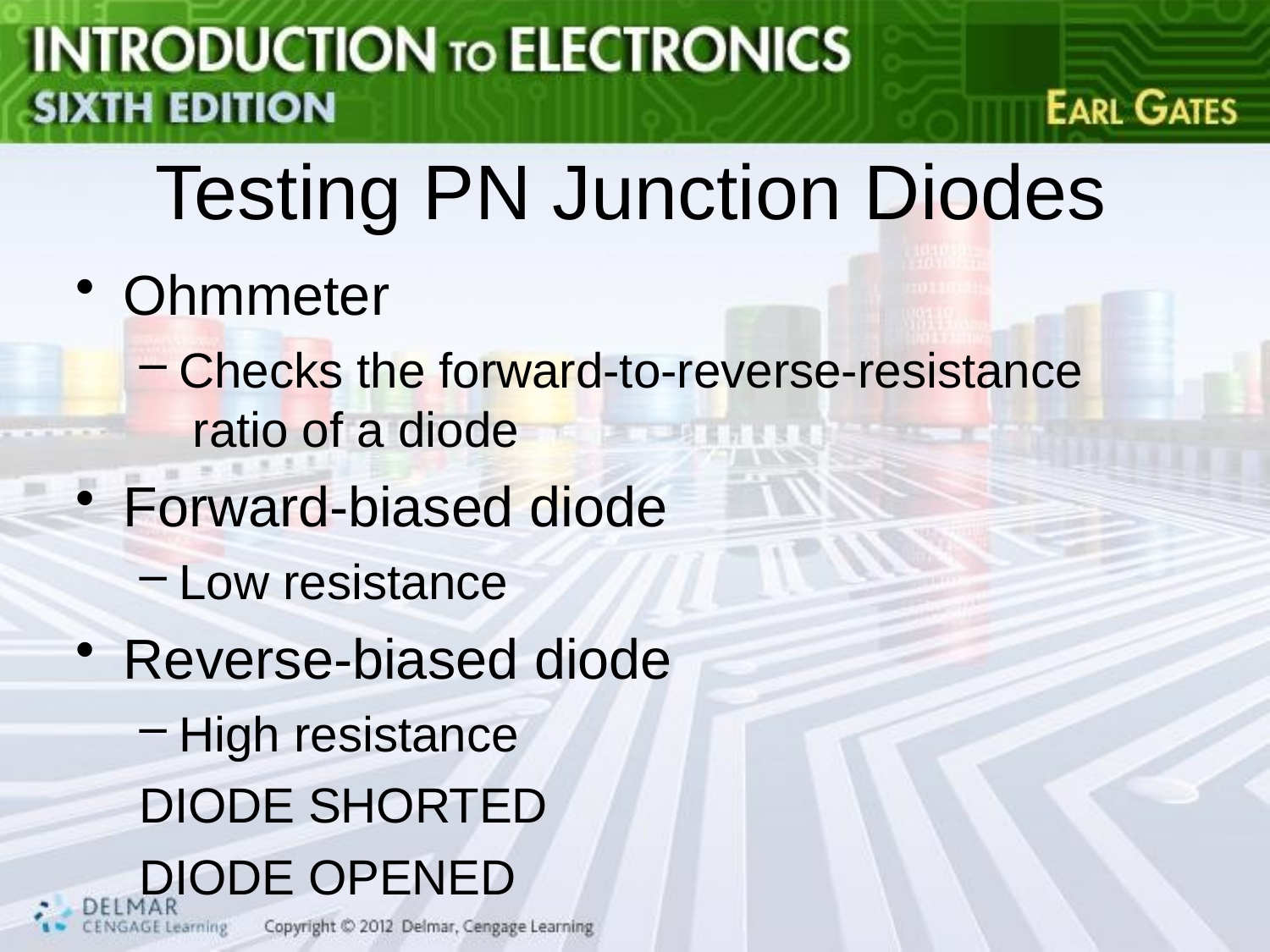

# Testing PN Junction Diodes
Ohmmeter
Checks the forward-to-reverse-resistance  ratio of a diode
Forward-biased diode
Low resistance
Reverse-biased diode
High resistance
DIODE SHORTED
DIODE OPENED